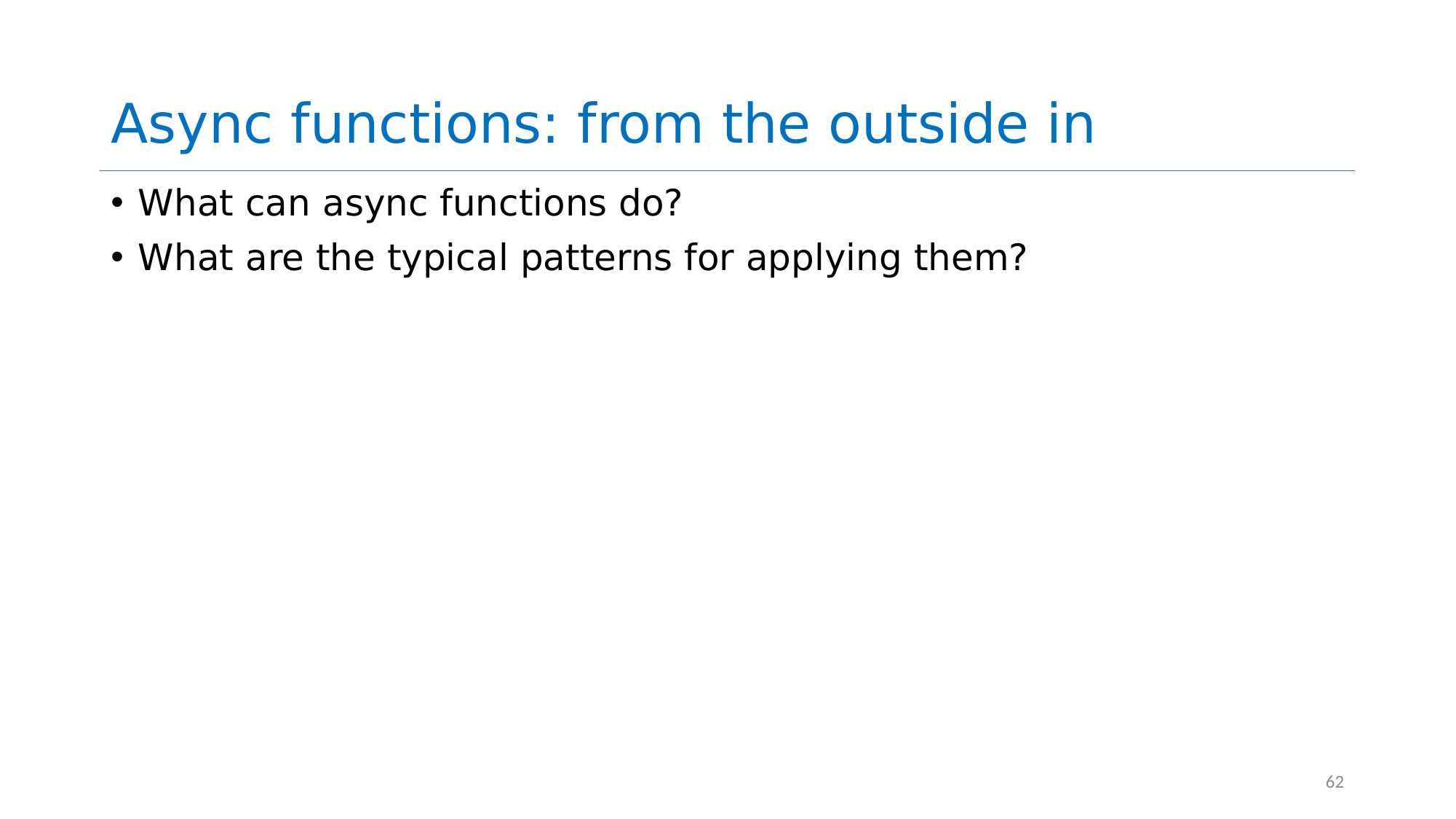

# Async functions: from the outside in
What can async functions do?
What are the typical patterns for applying them?
62